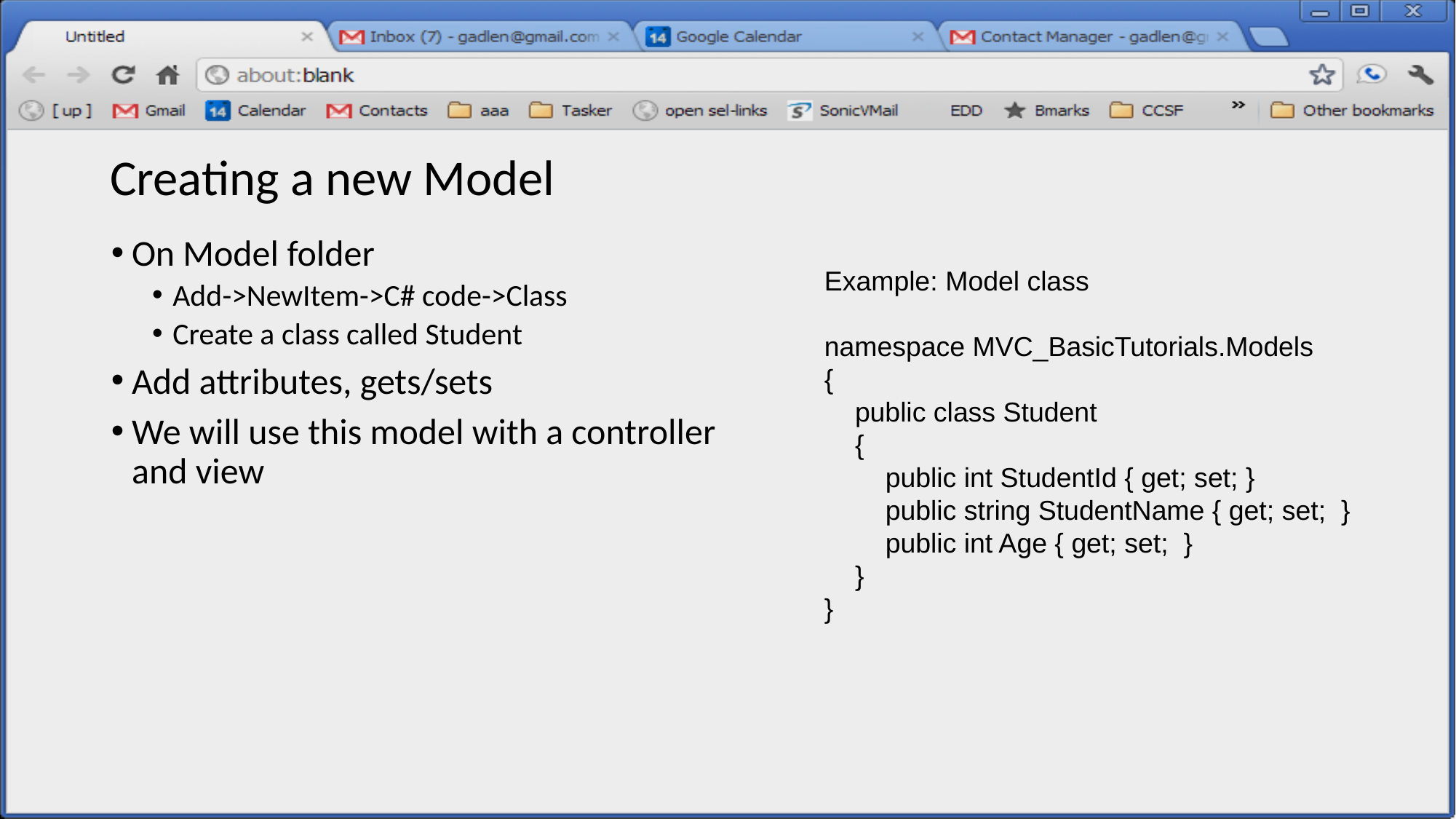

# Creating a new Model

Example: Model class

namespace MVC_BasicTutorials.Models
{
    public class Student
    {
        public int StudentId { get; set; }
        public string StudentName { get; set;  }
        public int Age { get; set;  }
    }
}

On Model folder
Add->NewItem->C# code->Class
Create a class called Student
Add attributes, gets/sets
We will use this model with a controller and view